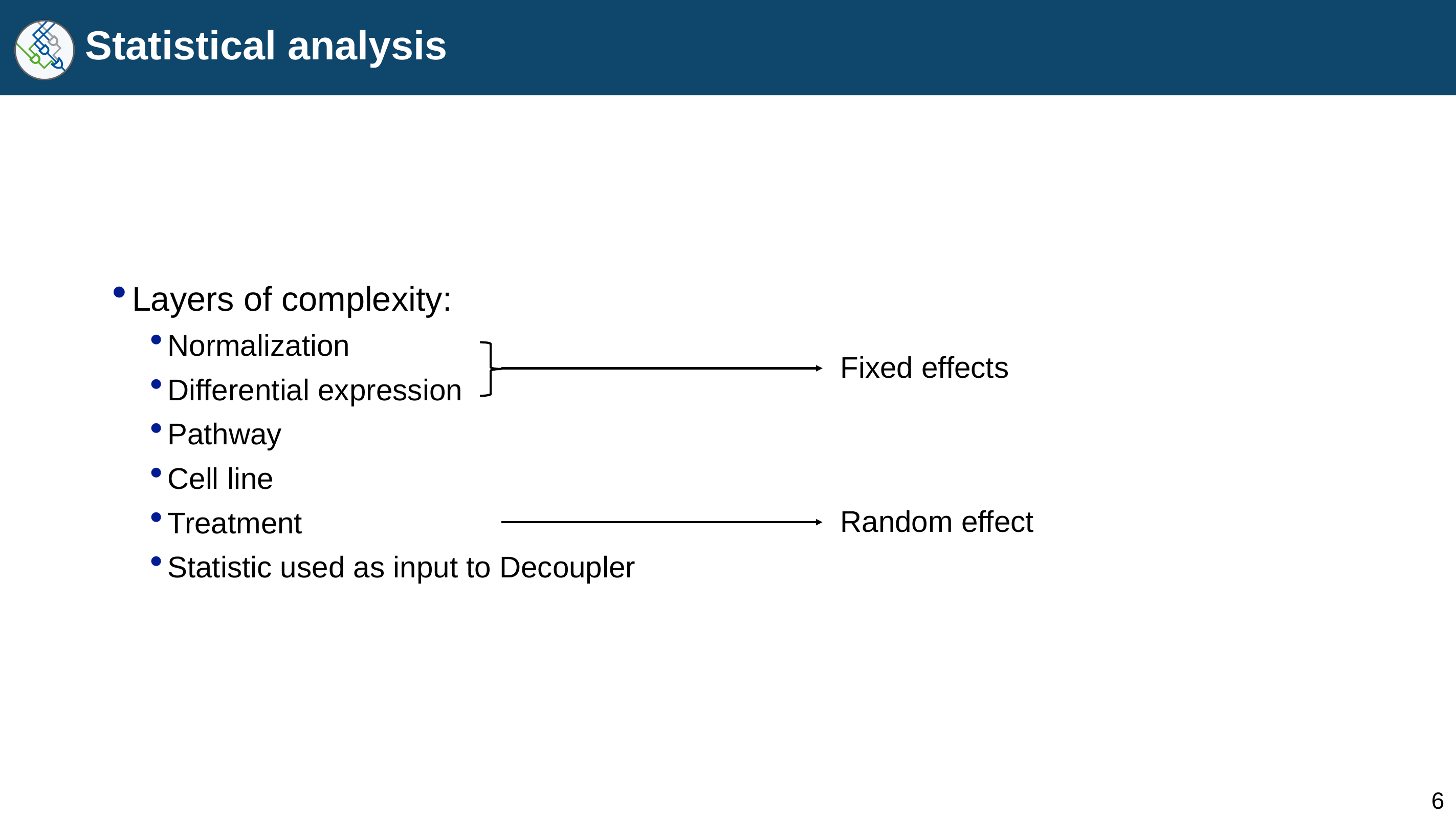

# Statistical analysis
Layers of complexity:
Normalization
Differential expression
Pathway
Cell line
Treatment
Statistic used as input to Decoupler

Fixed effects
Random effect
6